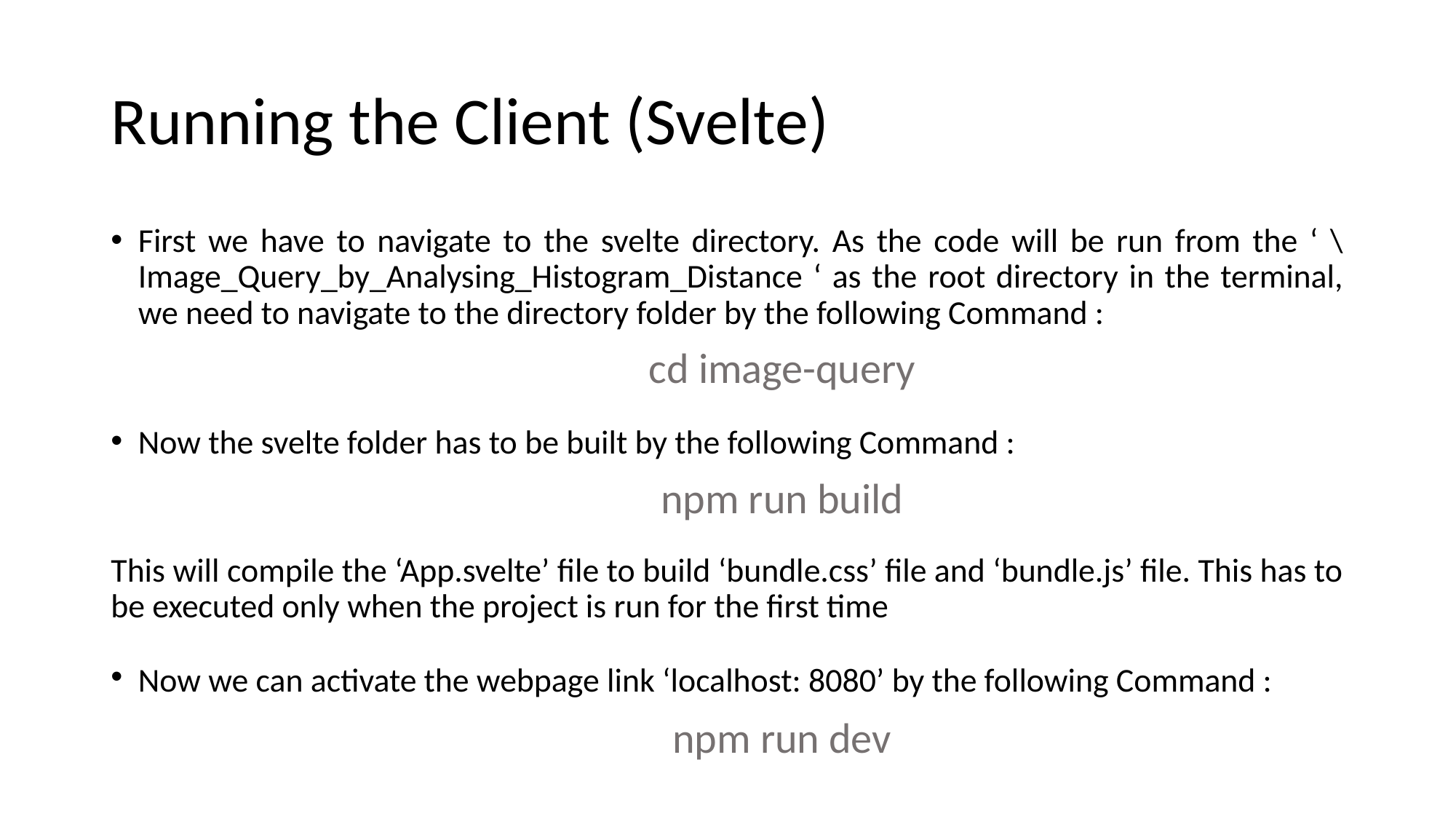

# Running the Client (Svelte)
First we have to navigate to the svelte directory. As the code will be run from the ‘ \Image_Query_by_Analysing_Histogram_Distance ‘ as the root directory in the terminal, we need to navigate to the directory folder by the following Command :
	cd image-query
Now the svelte folder has to be built by the following Command :
	npm run build
This will compile the ‘App.svelte’ file to build ‘bundle.css’ file and ‘bundle.js’ file. This has to be executed only when the project is run for the first time
Now we can activate the webpage link ‘localhost: 8080’ by the following Command :
	npm run dev